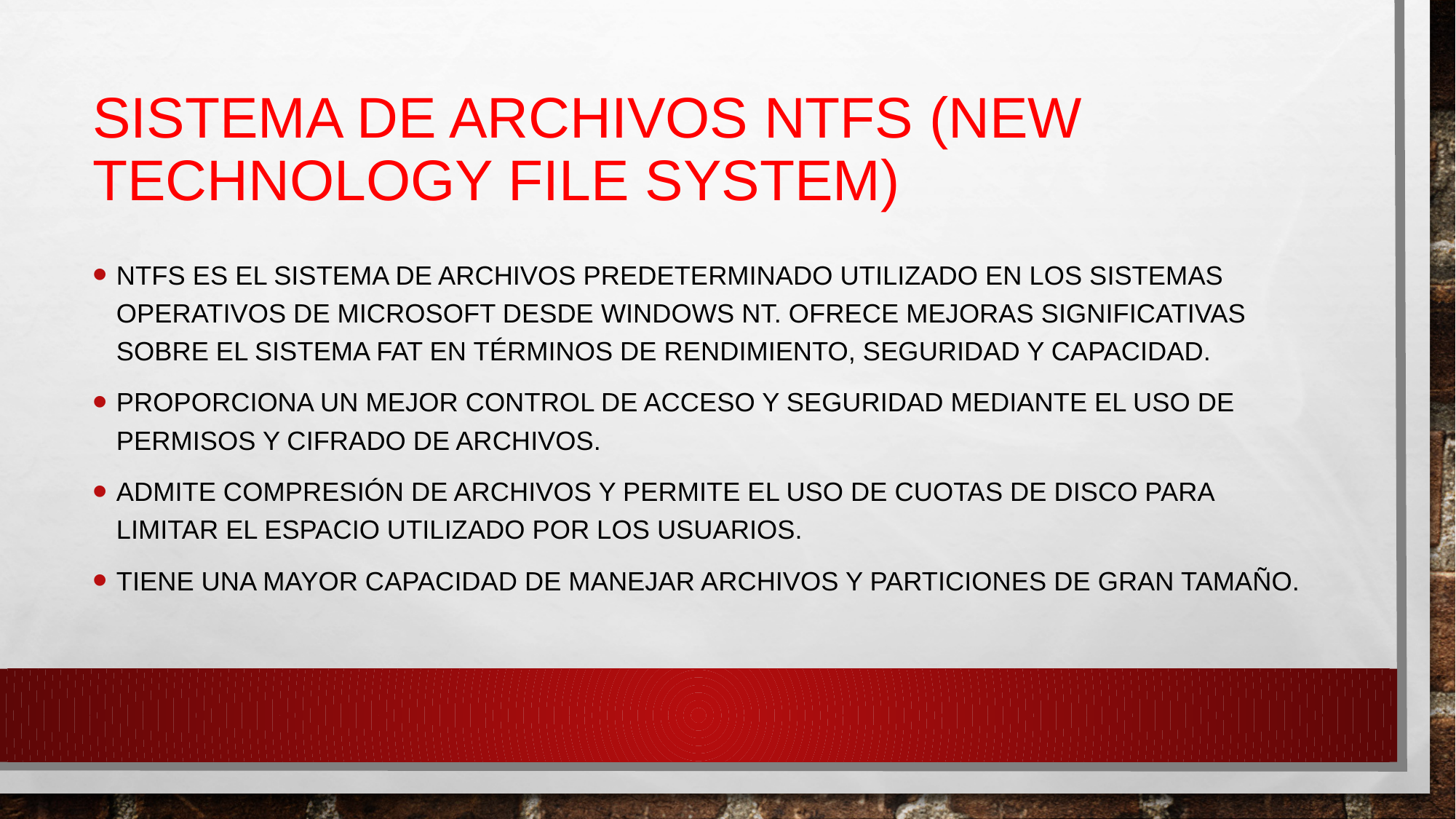

# Sistema de Archivos NTFS (New Technology File System)
NTFS es el sistema de archivos predeterminado utilizado en los sistemas operativos de Microsoft desde Windows NT. Ofrece mejoras significativas sobre el sistema FAT en términos de rendimiento, seguridad y capacidad.
Proporciona un mejor control de acceso y seguridad mediante el uso de permisos y cifrado de archivos.
Admite compresión de archivos y permite el uso de cuotas de disco para limitar el espacio utilizado por los usuarios.
Tiene una mayor capacidad de manejar archivos y particiones de gran tamaño.